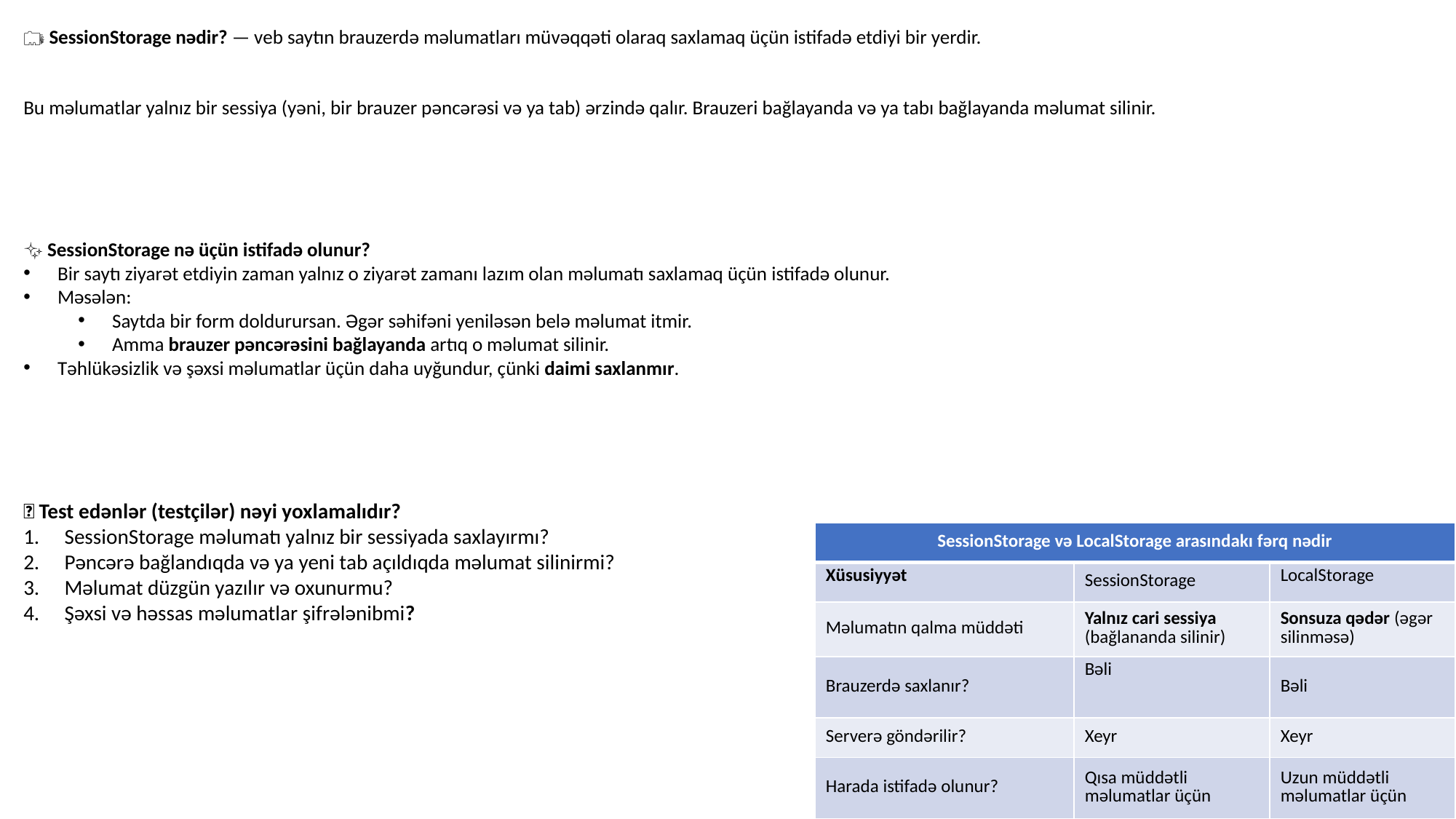

🗂️ SessionStorage nədir? — veb saytın brauzerdə məlumatları müvəqqəti olaraq saxlamaq üçün istifadə etdiyi bir yerdir.

Bu məlumatlar yalnız bir sessiya (yəni, bir brauzer pəncərəsi və ya tab) ərzində qalır. Brauzeri bağlayanda və ya tabı bağlayanda məlumat silinir.

✨ SessionStorage nə üçün istifadə olunur?
Bir saytı ziyarət etdiyin zaman yalnız o ziyarət zamanı lazım olan məlumatı saxlamaq üçün istifadə olunur.
Məsələn:
Saytda bir form doldurursan. Əgər səhifəni yeniləsən belə məlumat itmir.
Amma brauzer pəncərəsini bağlayanda artıq o məlumat silinir.
Təhlükəsizlik və şəxsi məlumatlar üçün daha uyğundur, çünki daimi saxlanmır.

🧪 Test edənlər (testçilər) nəyi yoxlamalıdır?
SessionStorage məlumatı yalnız bir sessiyada saxlayırmı?
Pəncərə bağlandıqda və ya yeni tab açıldıqda məlumat silinirmi?
Məlumat düzgün yazılır və oxunurmu?
Şəxsi və həssas məlumatlar şifrələnibmi?

| SessionStorage və LocalStorage arasındakı fərq nədir |  |  |
| --- | --- | --- |
| Xüsusiyyət | SessionStorage | LocalStorage |
| Məlumatın qalma müddəti | Yalnız cari sessiya (bağlananda silinir) | Sonsuza qədər (əgər silinməsə) |
| Brauzerdə saxlanır? | Bəli | Bəli |
| Serverə göndərilir? | Xeyr | Xeyr |
| Harada istifadə olunur? | Qısa müddətli məlumatlar üçün | Uzun müddətli məlumatlar üçün |